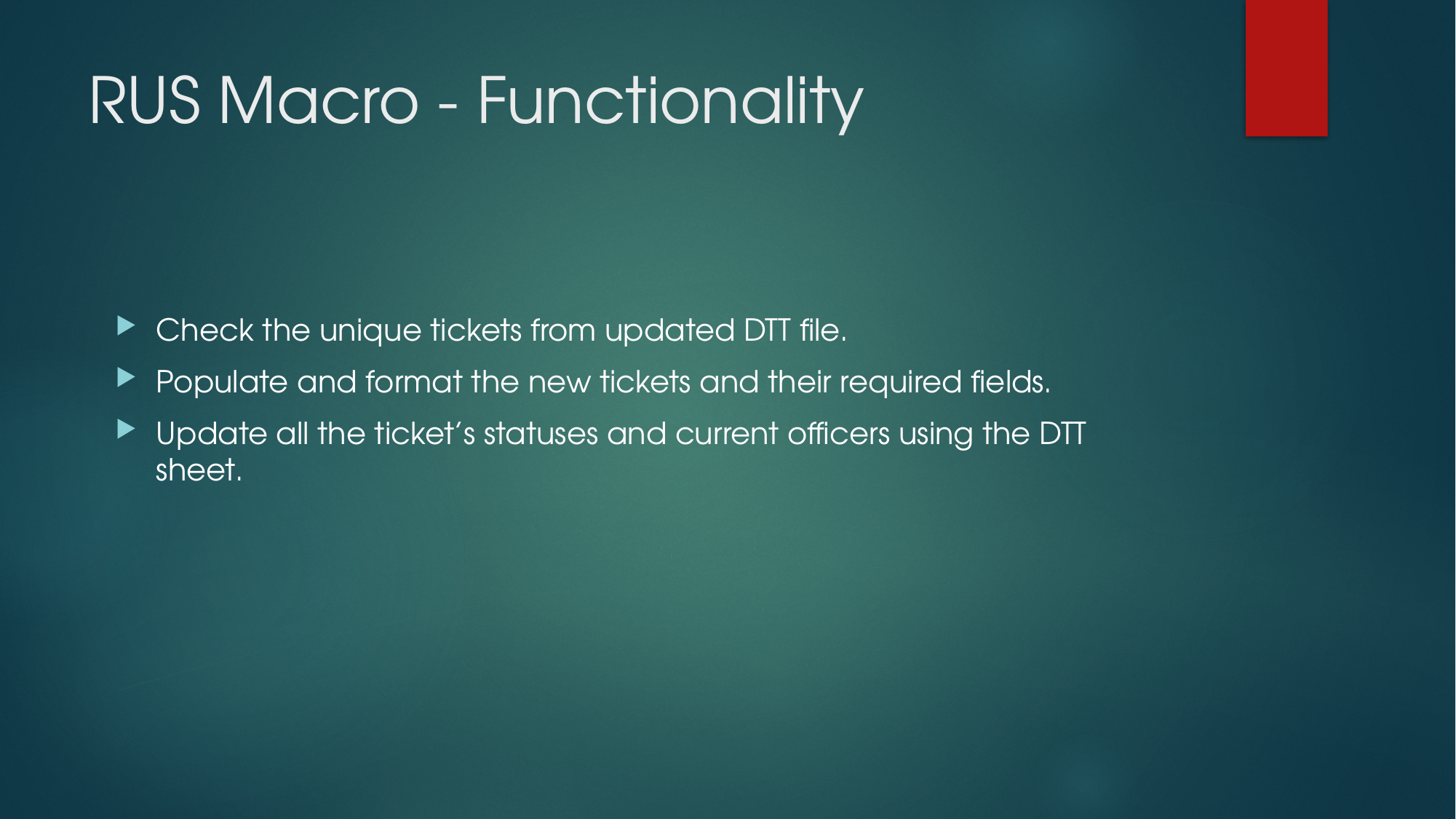

# RUS Macro - Functionality
Check the unique tickets from updated DTT file.
Populate and format the new tickets and their required fields.
Update all the ticket’s statuses and current officers using the DTT sheet.